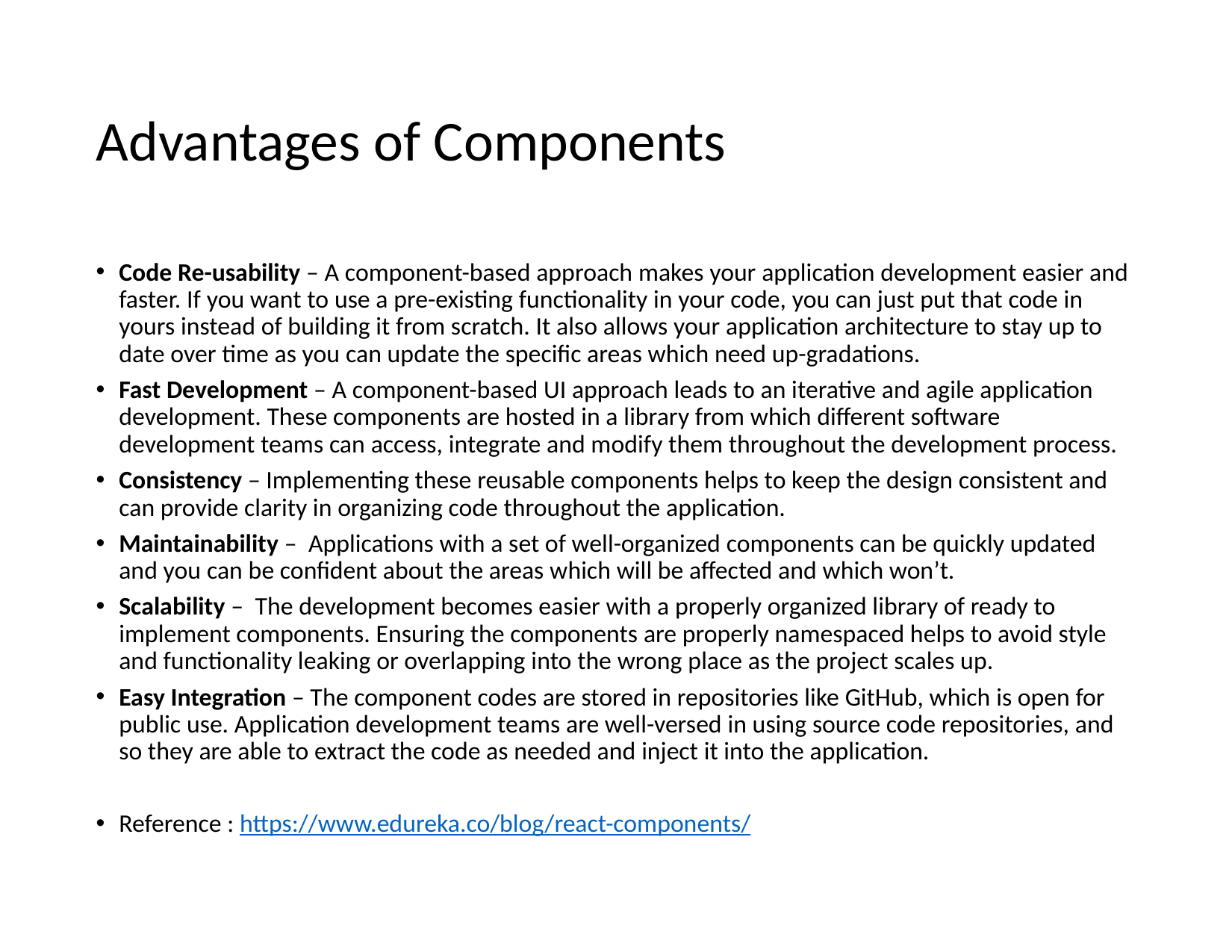

# Advantages of Components
Code Re-usability – A component-based approach makes your application development easier and faster. If you want to use a pre-existing functionality in your code, you can just put that code in yours instead of building it from scratch. It also allows your application architecture to stay up to date over time as you can update the specific areas which need up-gradations.
Fast Development – A component-based UI approach leads to an iterative and agile application development. These components are hosted in a library from which different software development teams can access, integrate and modify them throughout the development process.
Consistency – Implementing these reusable components helps to keep the design consistent and can provide clarity in organizing code throughout the application.
Maintainability –  Applications with a set of well-organized components can be quickly updated and you can be confident about the areas which will be affected and which won’t.
Scalability –  The development becomes easier with a properly organized library of ready to implement components. Ensuring the components are properly namespaced helps to avoid style and functionality leaking or overlapping into the wrong place as the project scales up.
Easy Integration – The component codes are stored in repositories like GitHub, which is open for public use. Application development teams are well-versed in using source code repositories, and so they are able to extract the code as needed and inject it into the application.

Reference : https://www.edureka.co/blog/react-components/